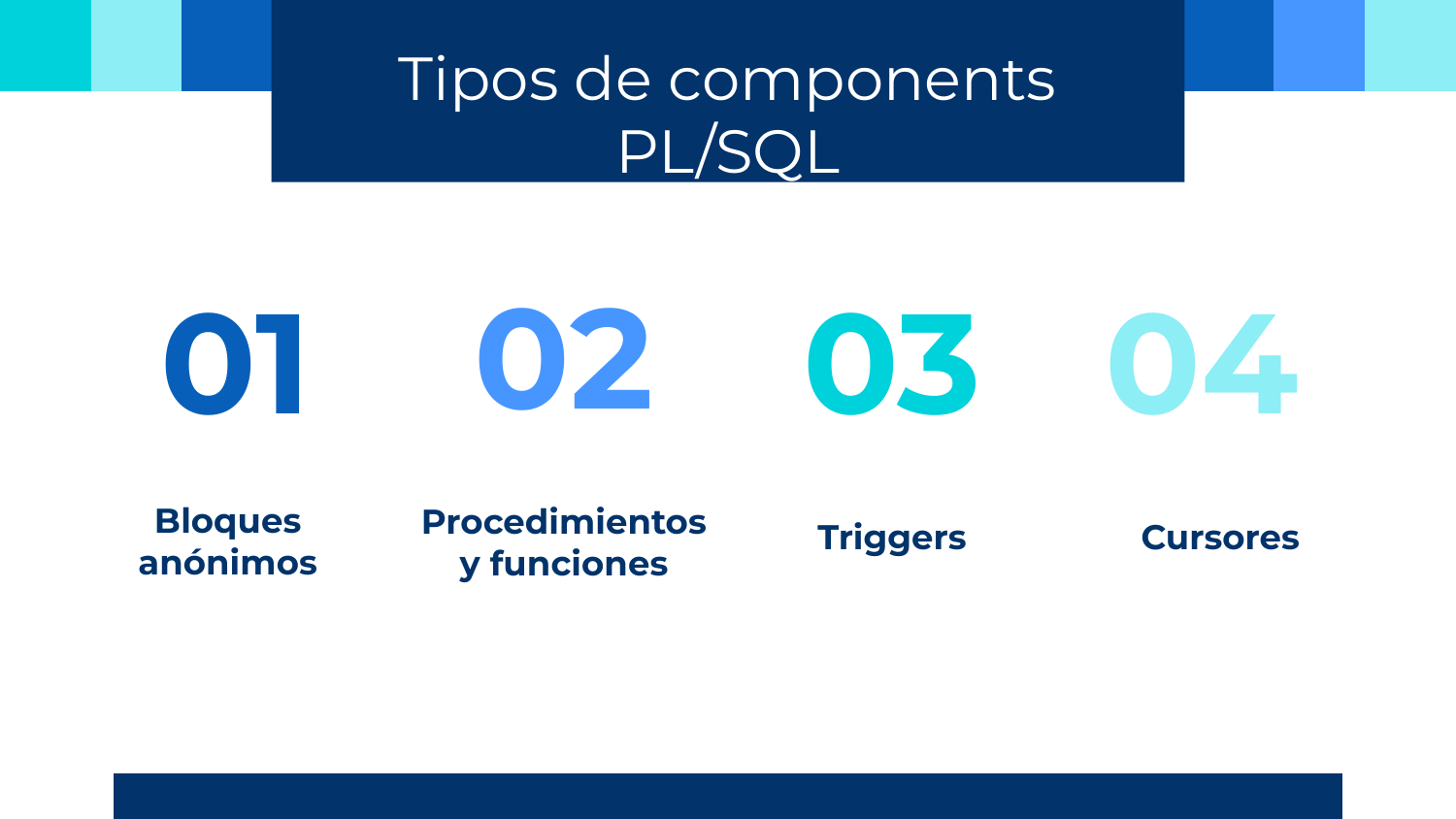

Tipos de components PL/SQL
02
01
03
04
Triggers
Cursores
Procedimientos y funciones
# Bloques anónimos